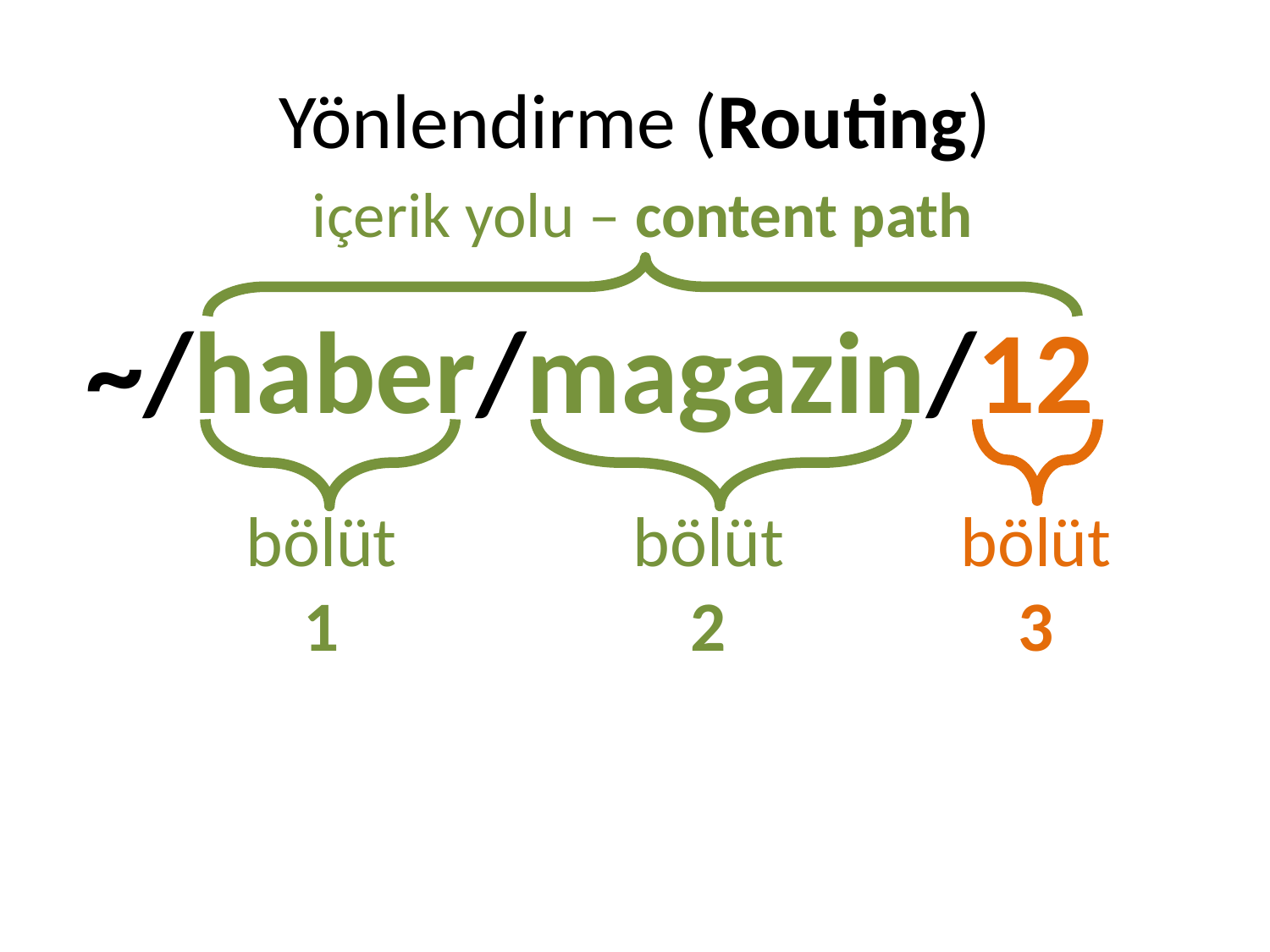

# Yönlendirme (Routing)
içerik yolu – content path

~/haber/magazin/12

bölüt
1
bölüt
2
bölüt
3